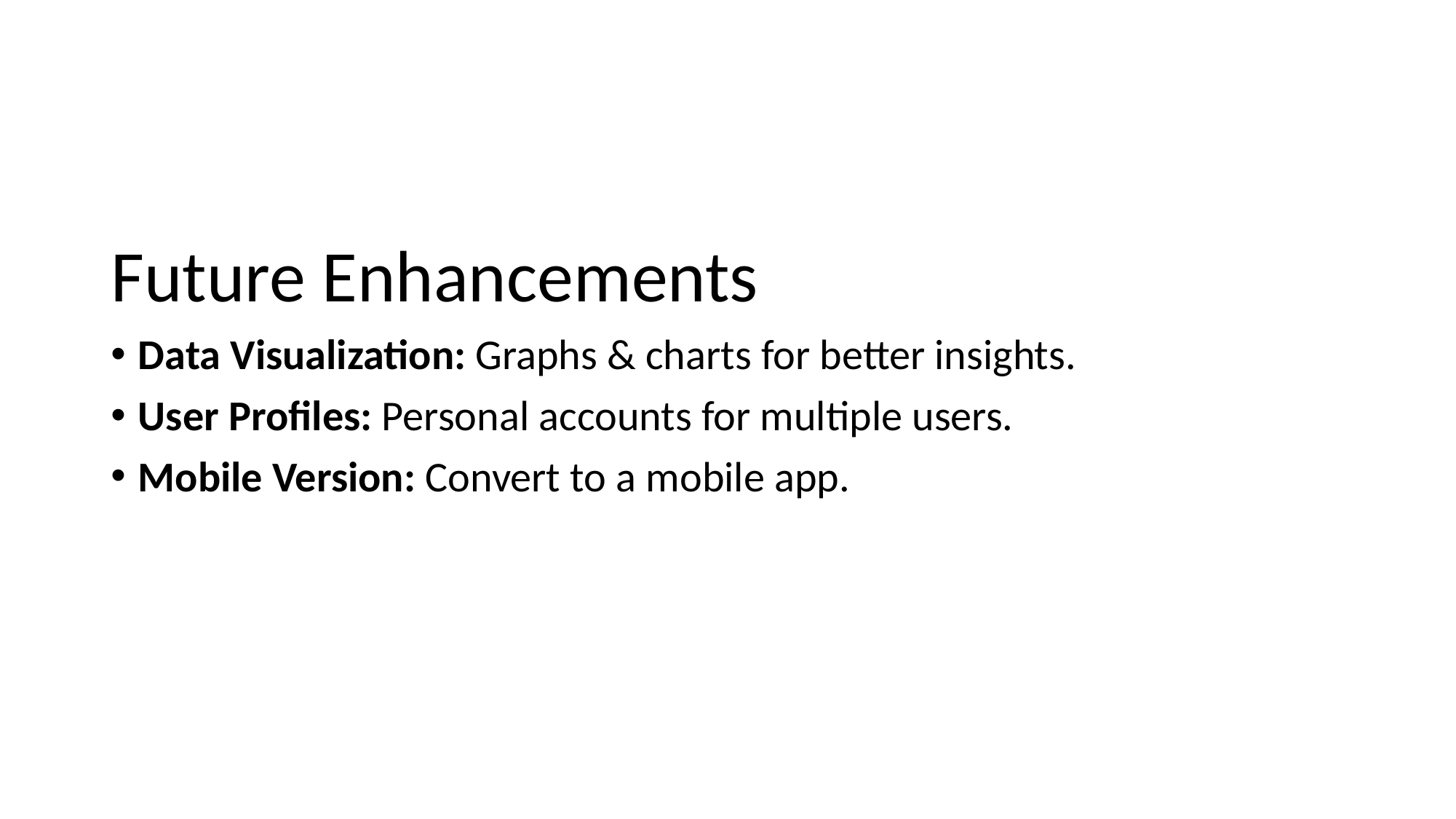

Future Enhancements
Data Visualization: Graphs & charts for better insights.
User Profiles: Personal accounts for multiple users.
Mobile Version: Convert to a mobile app.